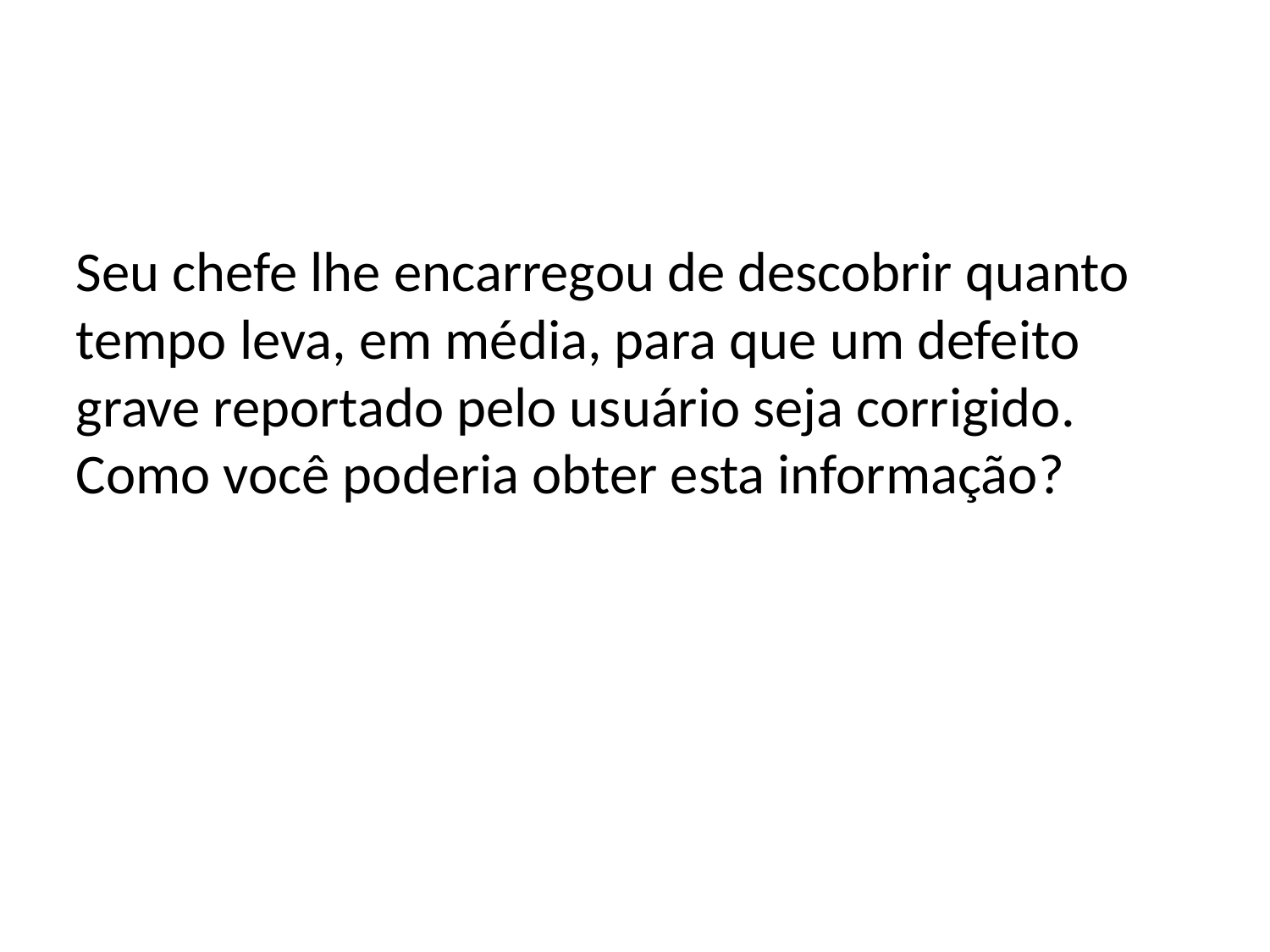

Seu chefe lhe encarregou de descobrir quanto tempo leva, em média, para que um defeito grave reportado pelo usuário seja corrigido. Como você poderia obter esta informação?